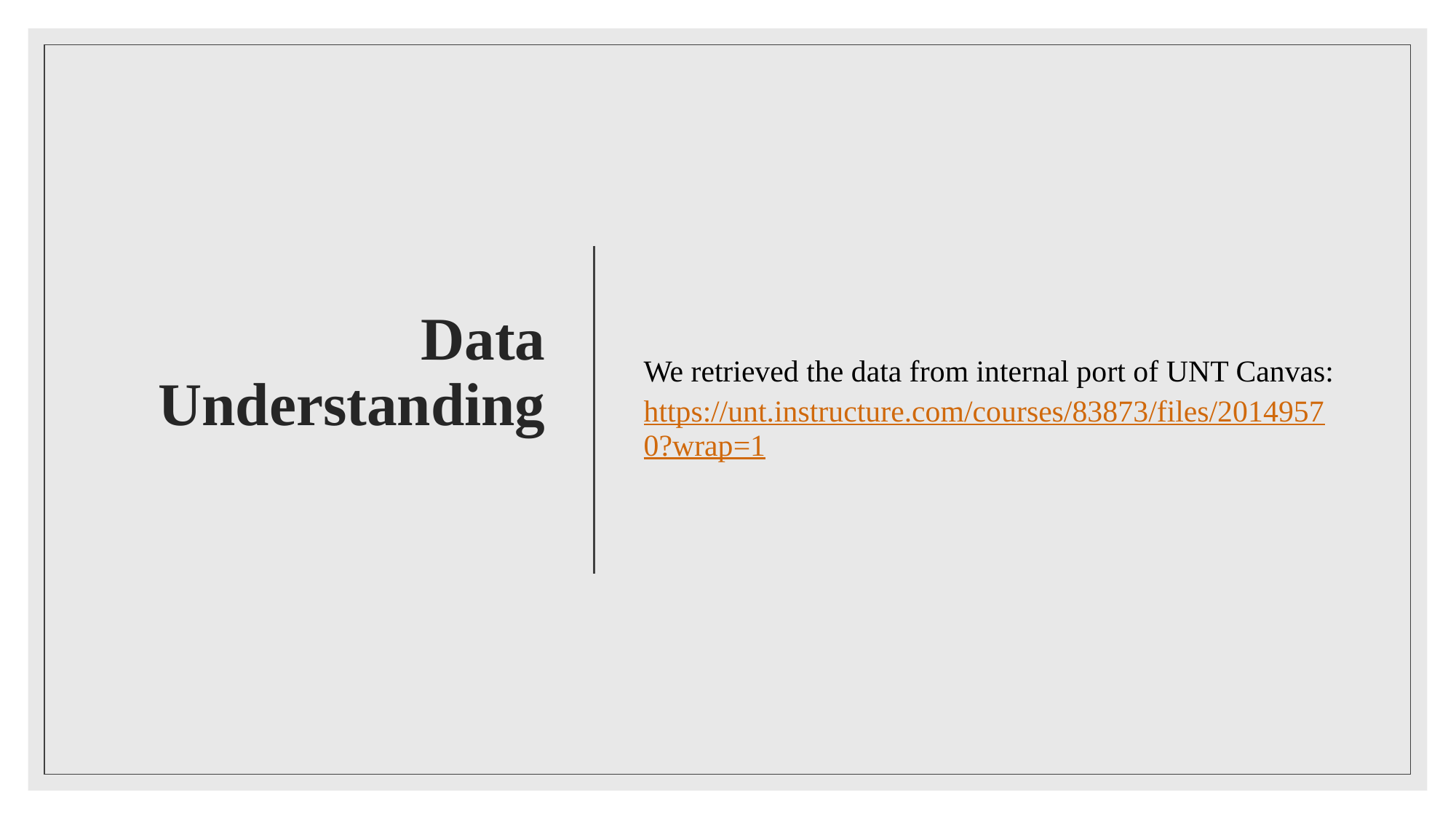

# Data Understanding
We retrieved the data from internal port of UNT Canvas: https://unt.instructure.com/courses/83873/files/20149570?wrap=1